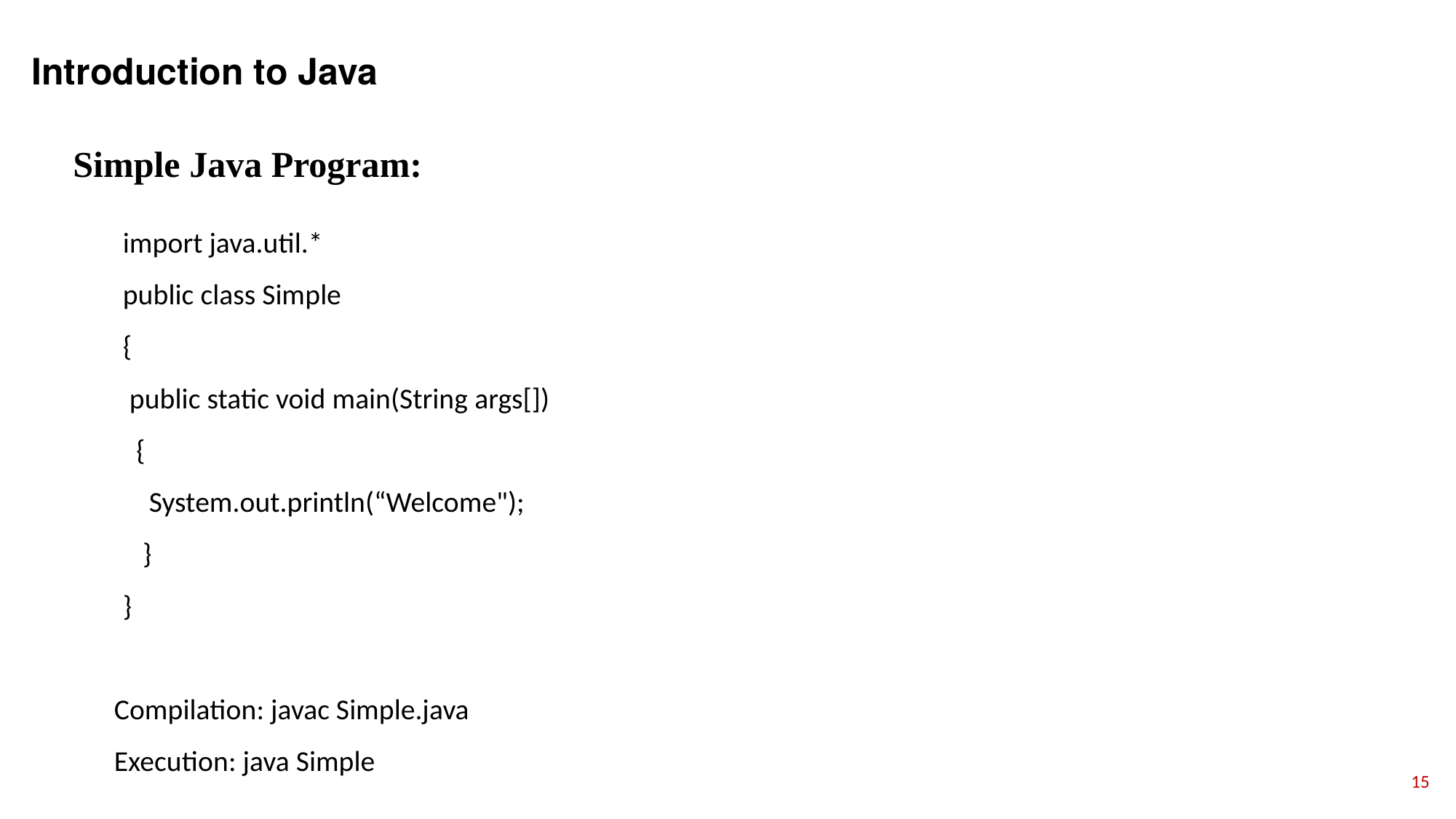

Introduction to Java
Simple Java Program:
import java.util.*
public class Simple
{
 public static void main(String args[])
  {
    System.out.println(“Welcome");
   }
}

Compilation: javac Simple.java
Execution: java Simple
15